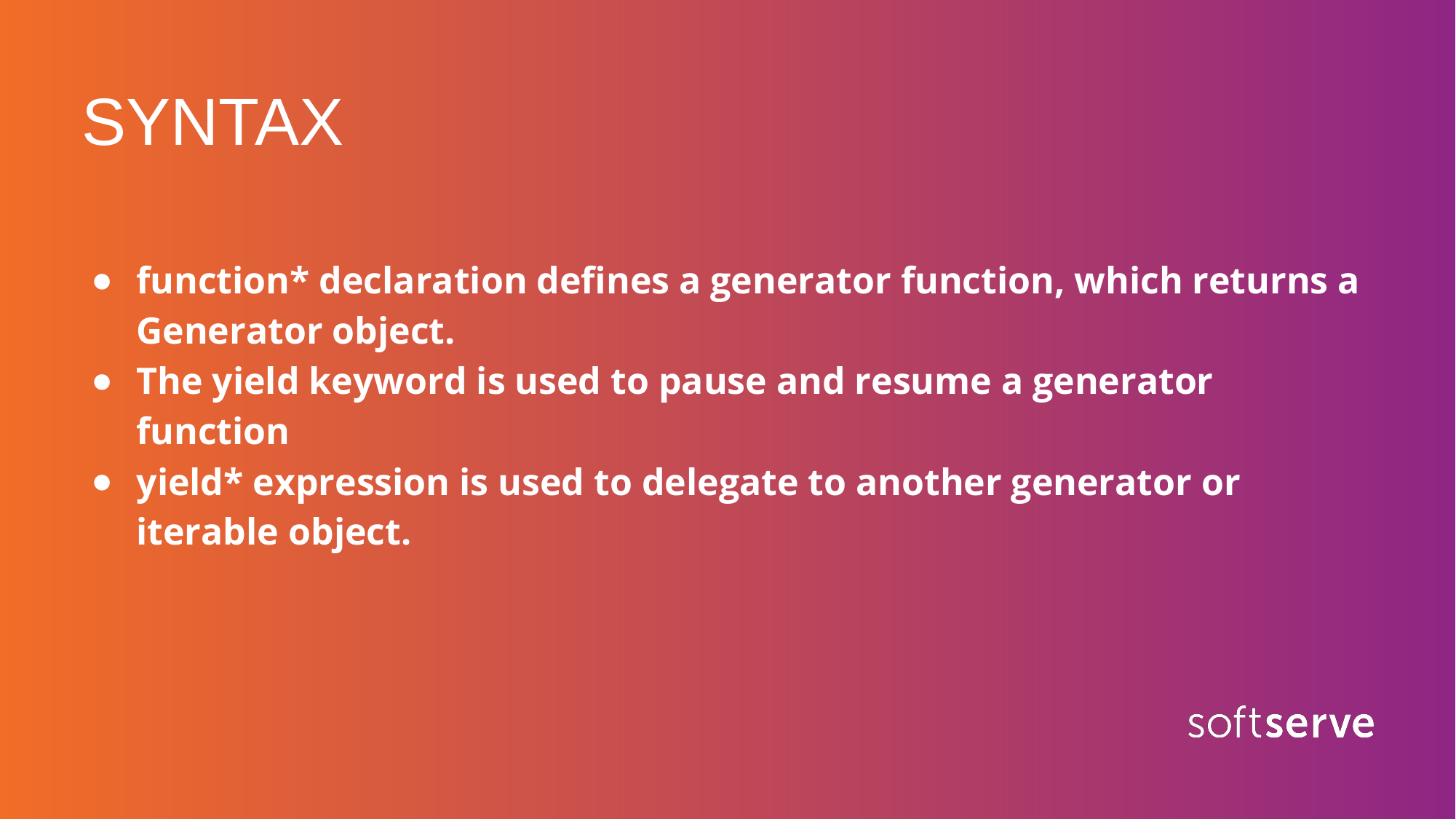

# SYNTAX
function* declaration defines a generator function, which returns a Generator object.
The yield keyword is used to pause and resume a generator function
yield* expression is used to delegate to another generator or iterable object.